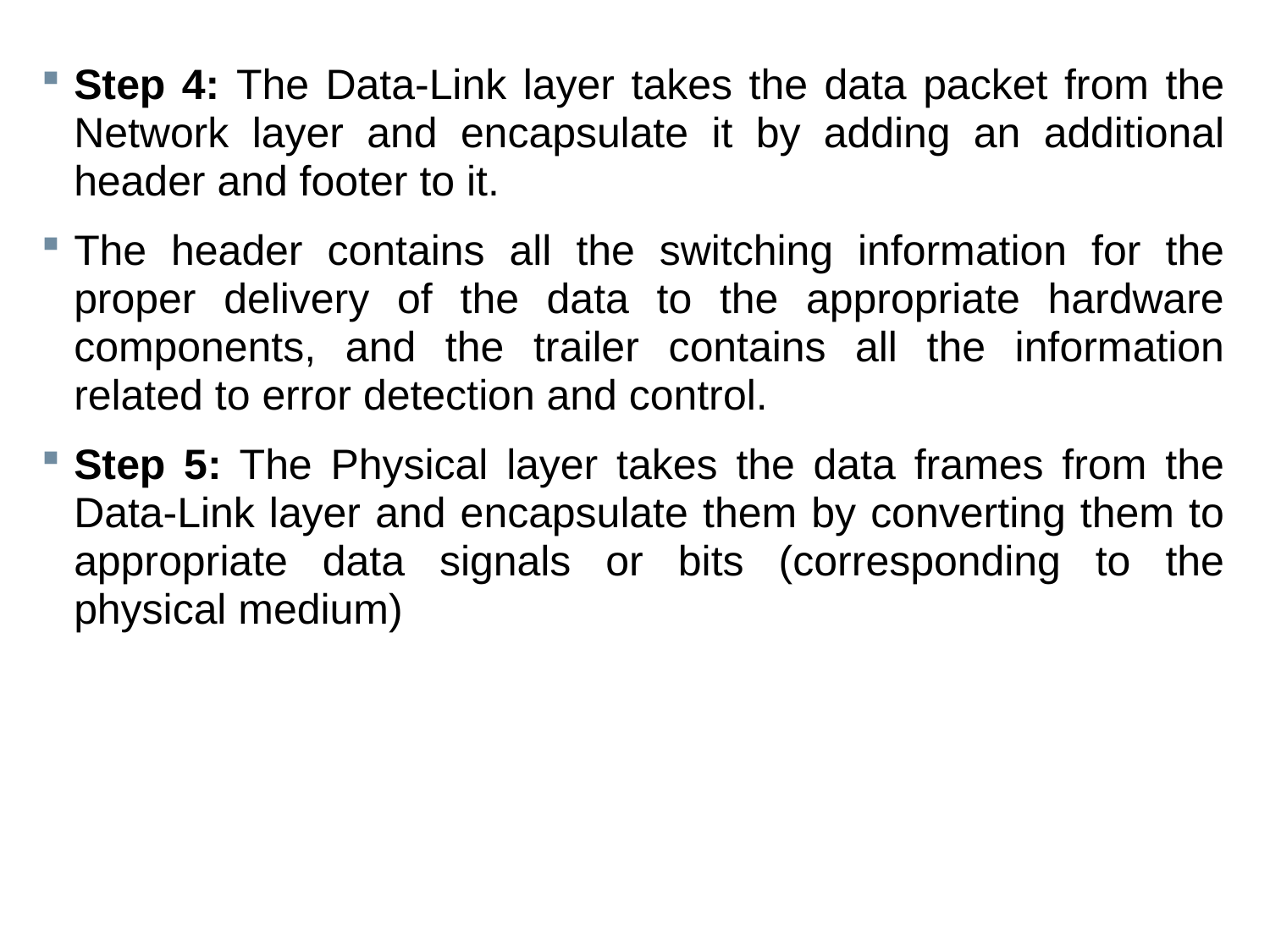

Step 4: The Data-Link layer takes the data packet from the Network layer and encapsulate it by adding an additional header and footer to it.
The header contains all the switching information for the proper delivery of the data to the appropriate hardware components, and the trailer contains all the information related to error detection and control.
Step 5: The Physical layer takes the data frames from the Data-Link layer and encapsulate them by converting them to appropriate data signals or bits (corresponding to the physical medium)